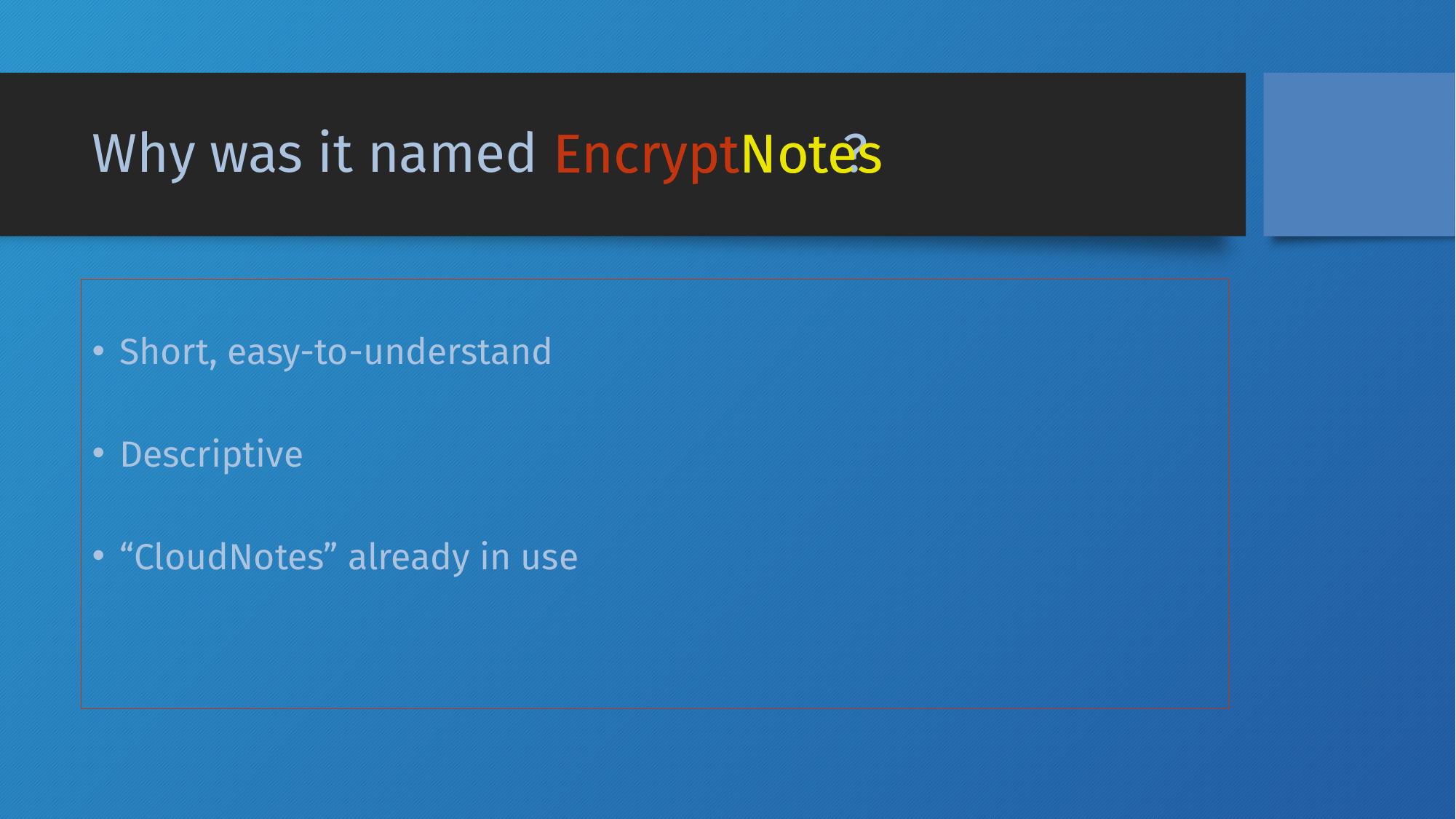

# Why was it named                     ?
EncryptNotes
EncryptNotes
Short, easy-to-understand
Descriptive
“CloudNotes” already in use